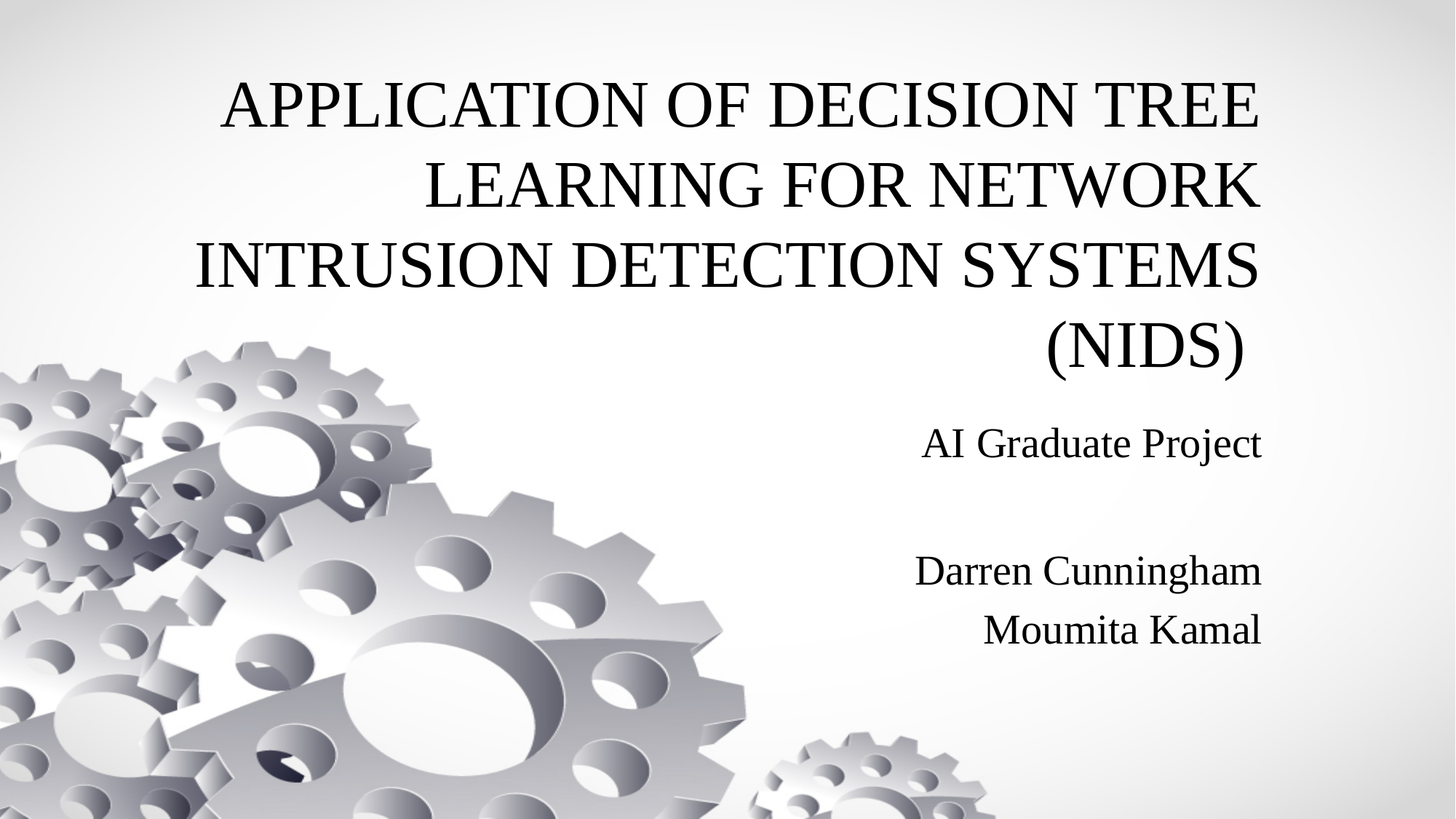

# APPLICATION OF DECISION TREE LEARNING FOR NETWORK INTRUSION DETECTION SYSTEMS (NIDS)
AI Graduate Project

Darren Cunningham
Moumita Kamal